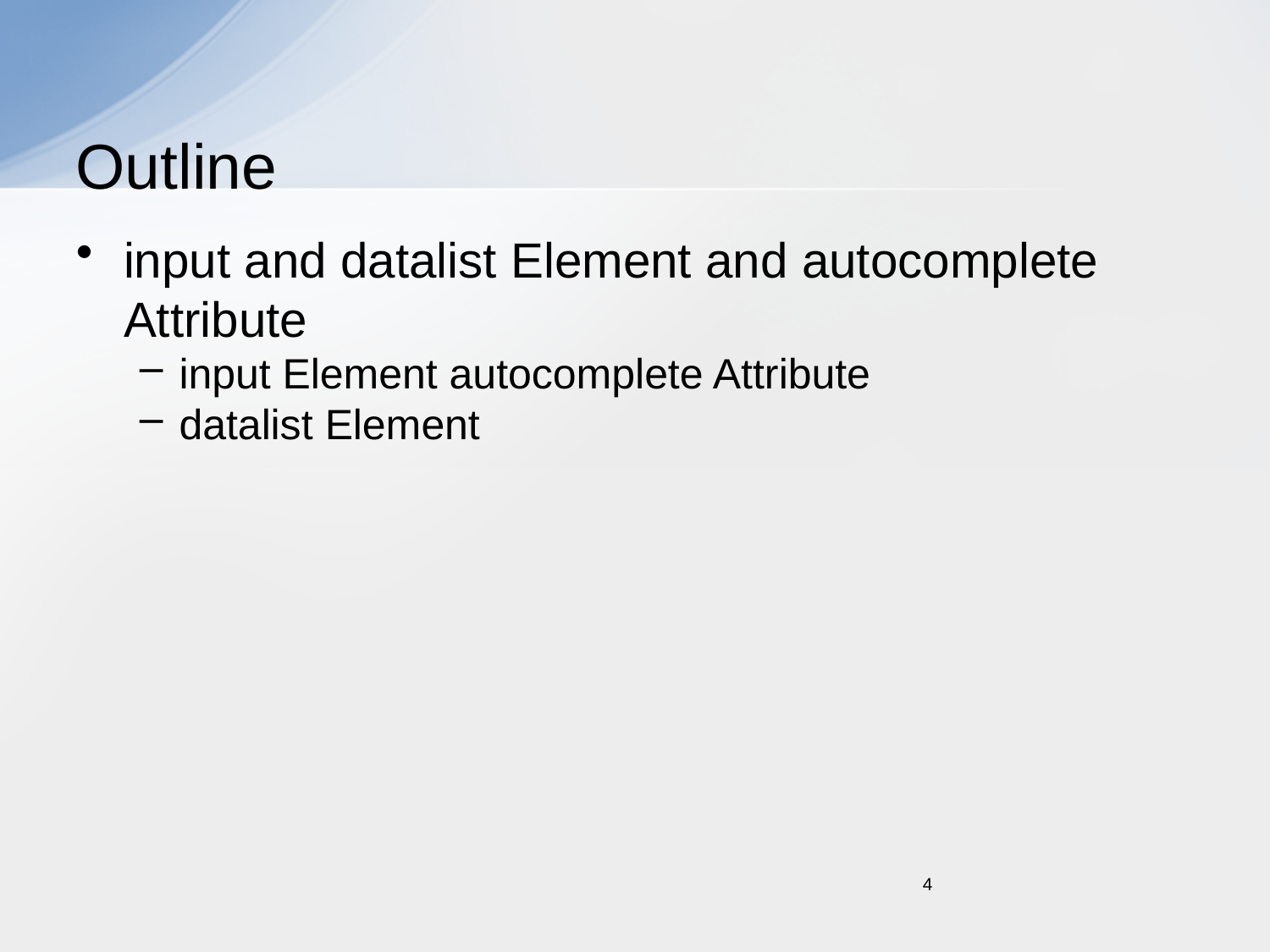

# Outline
input and datalist Element and autocomplete Attribute
input Element autocomplete Attribute
datalist Element

4